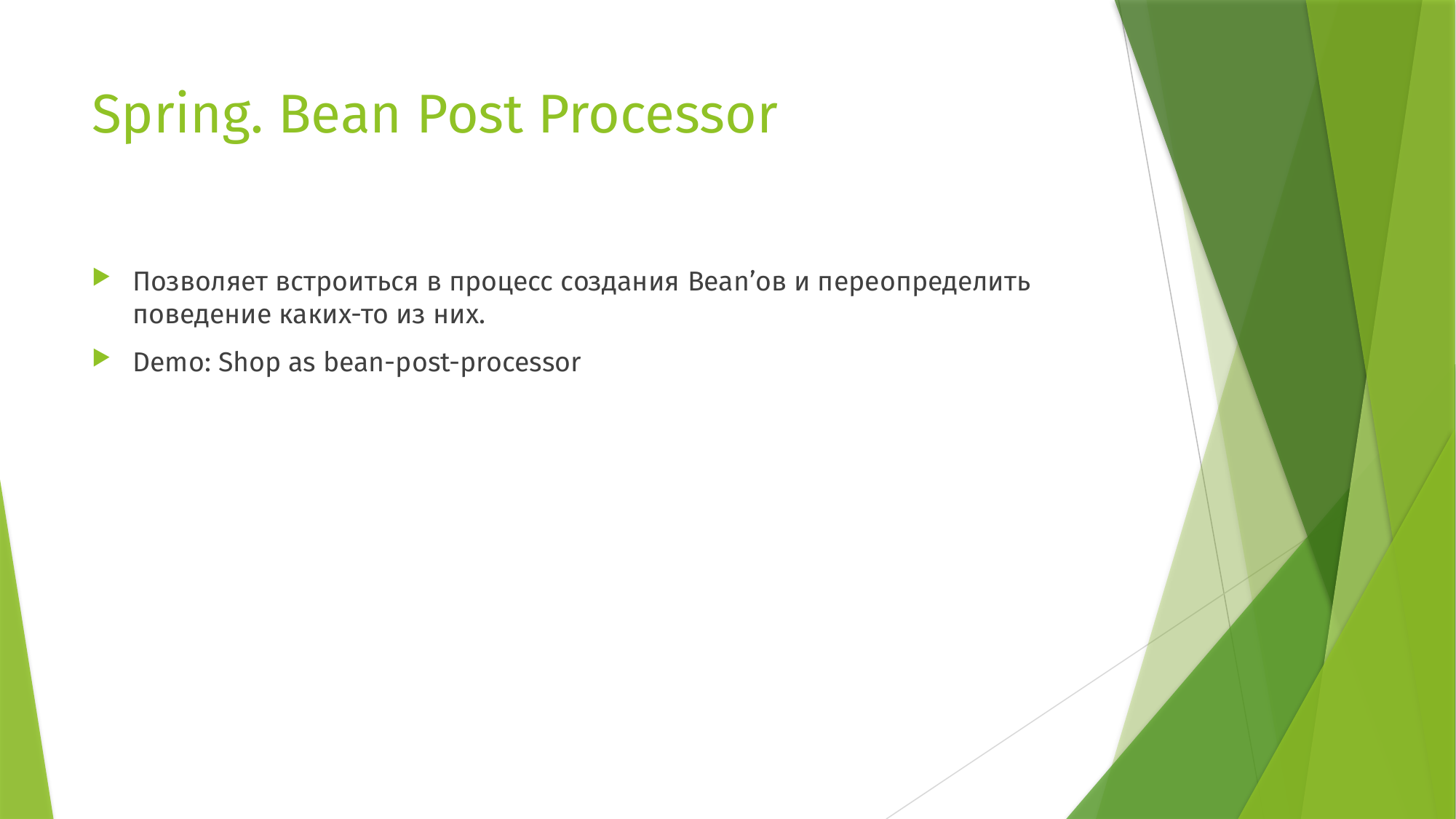

# Spring. Bean Post Processor
Позволяет встроиться в процесс создания Bean’ов и переопределить поведение каких-то из них.
Demo: Shop as bean-post-processor